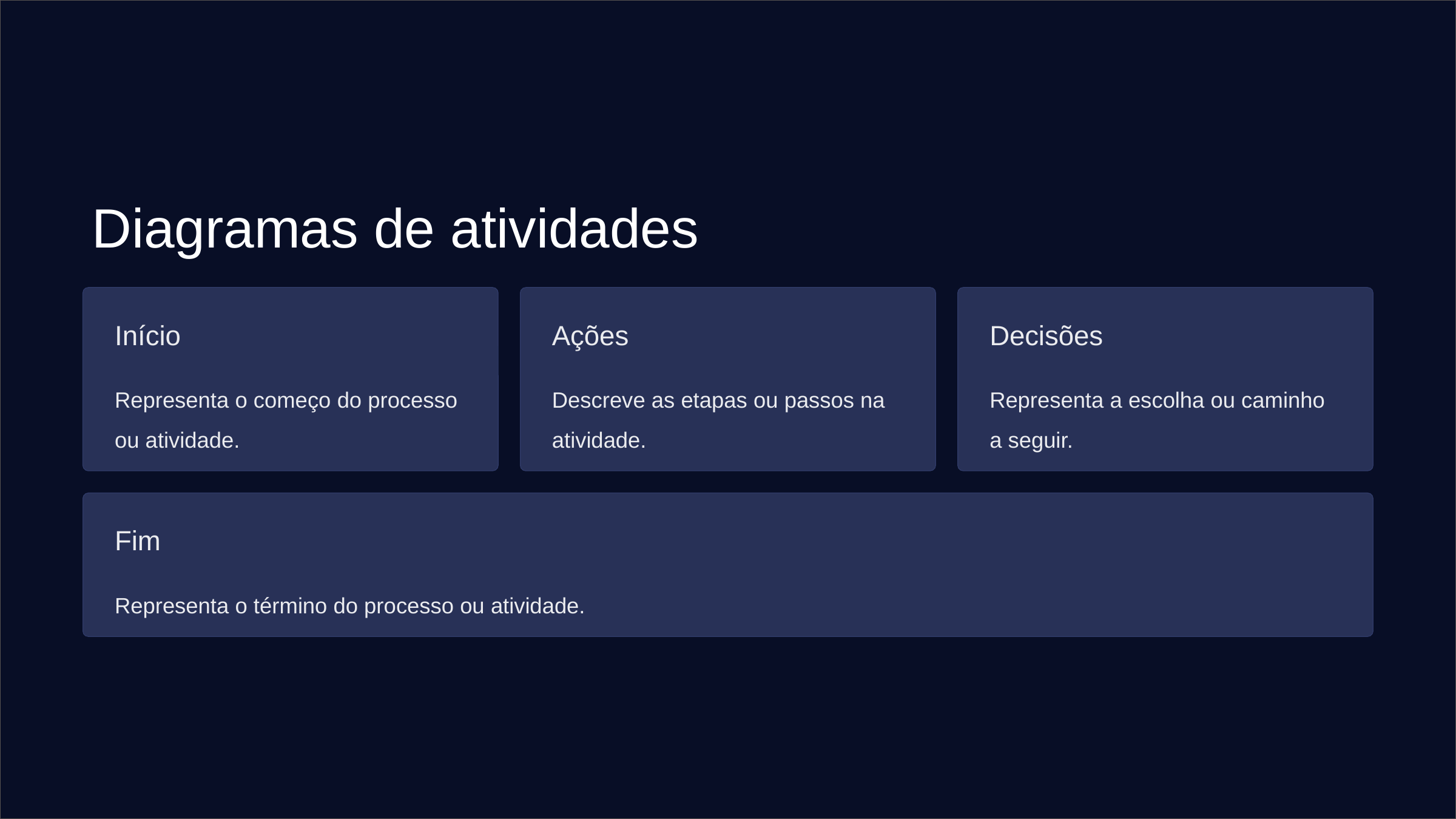

Diagramas de atividades

Início
Ações
Decisões
Representa o começo do processo ou atividade.
Descreve as etapas ou passos na atividade.
Representa a escolha ou caminho a seguir.

Fim
Representa o término do processo ou atividade.